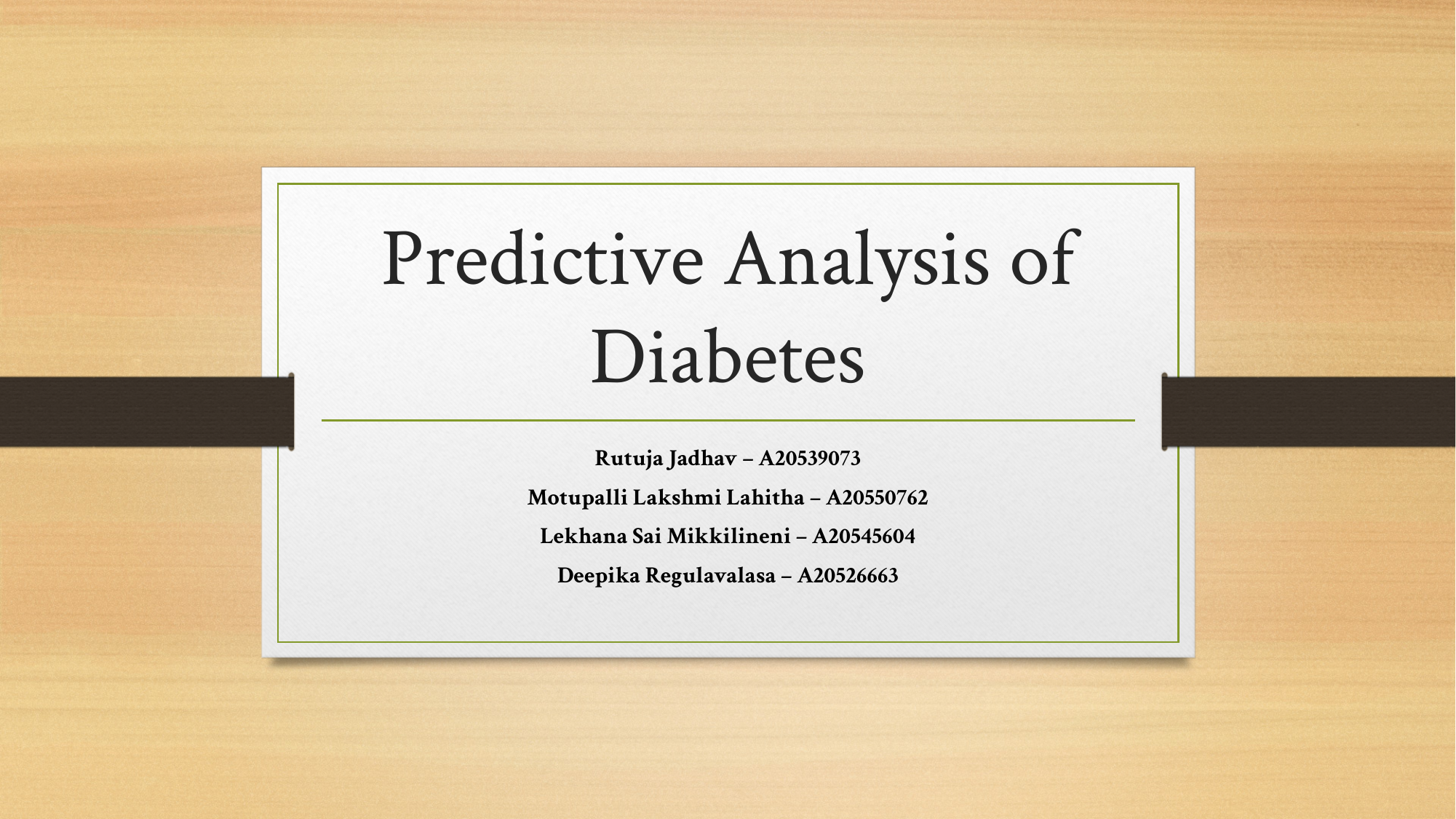

# Predictive Analysis of Diabetes
Rutuja Jadhav – A20539073
Motupalli Lakshmi Lahitha – A20550762
Lekhana Sai Mikkilineni – A20545604
Deepika Regulavalasa – A20526663